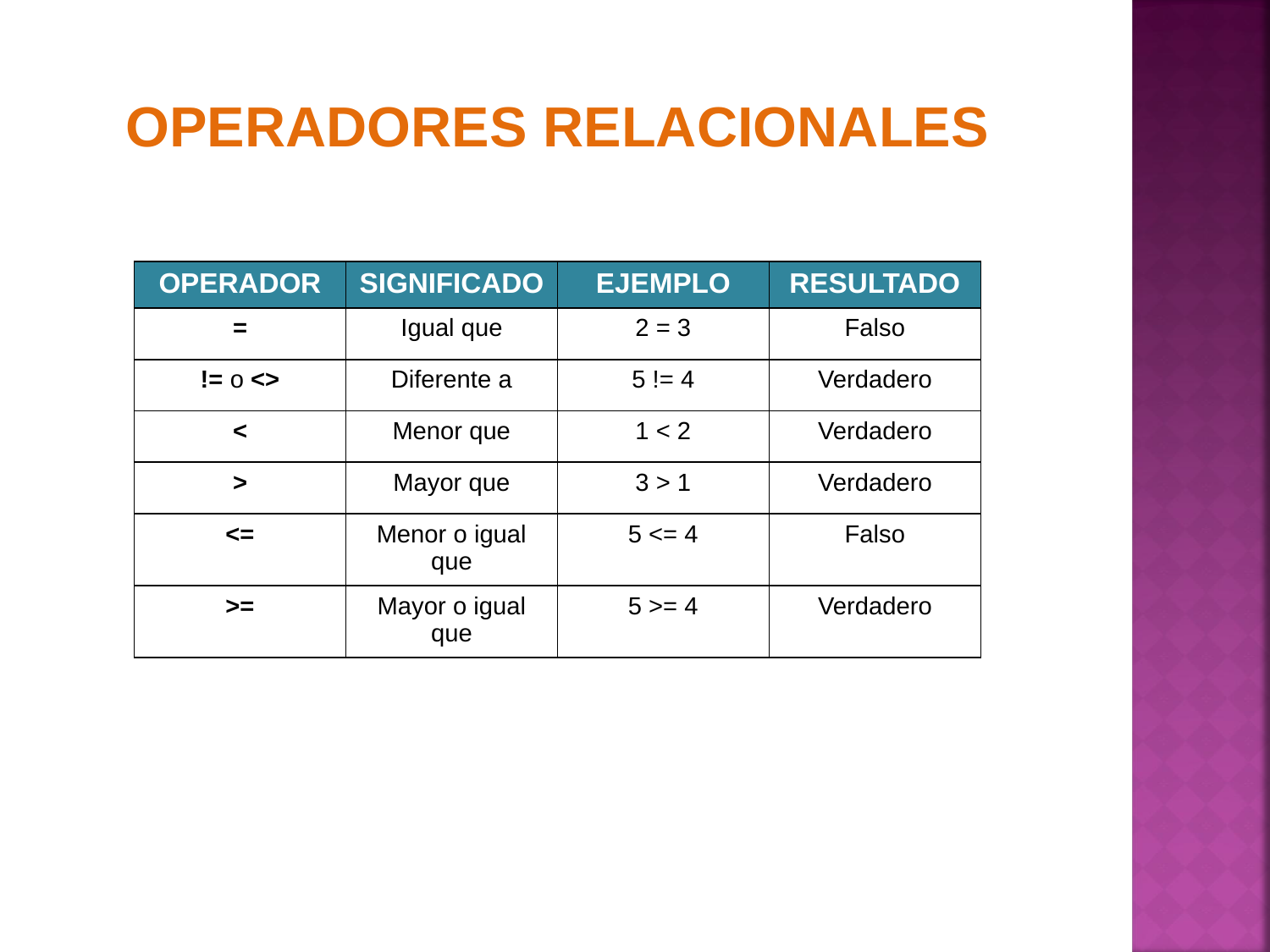

OPERADORES RELACIONALES
| OPERADOR | SIGNIFICADO | EJEMPLO | RESULTADO |
| --- | --- | --- | --- |
| = | Igual que | 2 = 3 | Falso |
| != o <> | Diferente a | 5 != 4 | Verdadero |
| < | Menor que | 1 < 2 | Verdadero |
| > | Mayor que | 3 > 1 | Verdadero |
| <= | Menor o igual que | 5 <= 4 | Falso |
| >= | Mayor o igual que | 5 >= 4 | Verdadero |